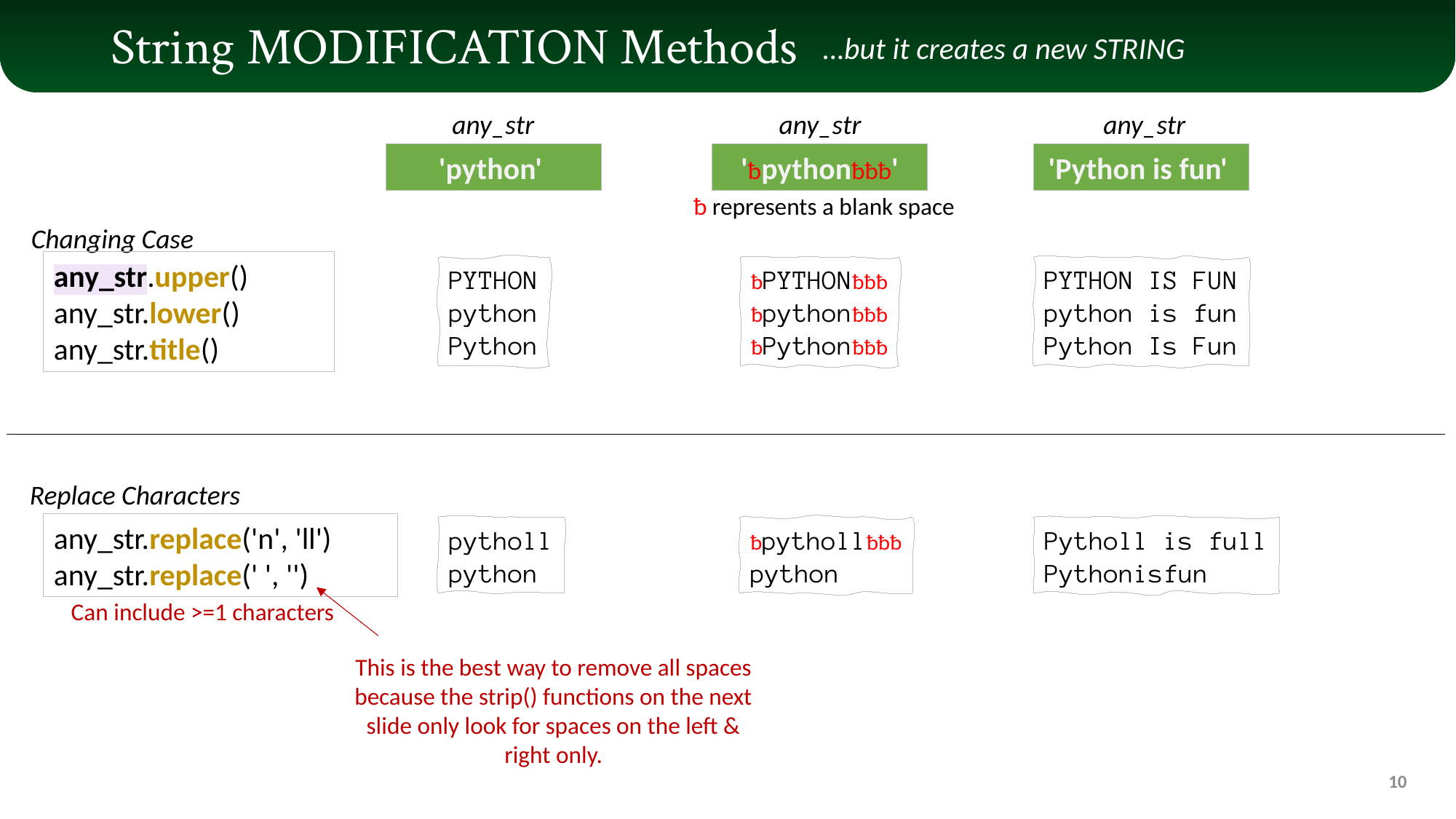

# String MODIFICATION Methods
…but it creates a new STRING
any_str
any_str
any_str
'python'
'ƀpythonƀƀƀ'
'Python is fun'
ƀ represents a blank space
Changing Case
any_str.upper()
any_str.lower()
any_str.title()
PYTHON
python
Python
ƀPYTHONƀƀƀ
ƀpythonƀƀƀ
ƀPythonƀƀƀ
PYTHON IS FUN
python is fun
Python Is Fun
Replace Characters
any_str.replace('n', 'll')
any_str.replace(' ', '')
pytholl
python
ƀpythollƀƀƀ
python
Pytholl is full
Pythonisfun
This is the best way to remove all spaces
because the strip() functions on the next slide only look for spaces on the left & right only.
Can include >=1 characters
10